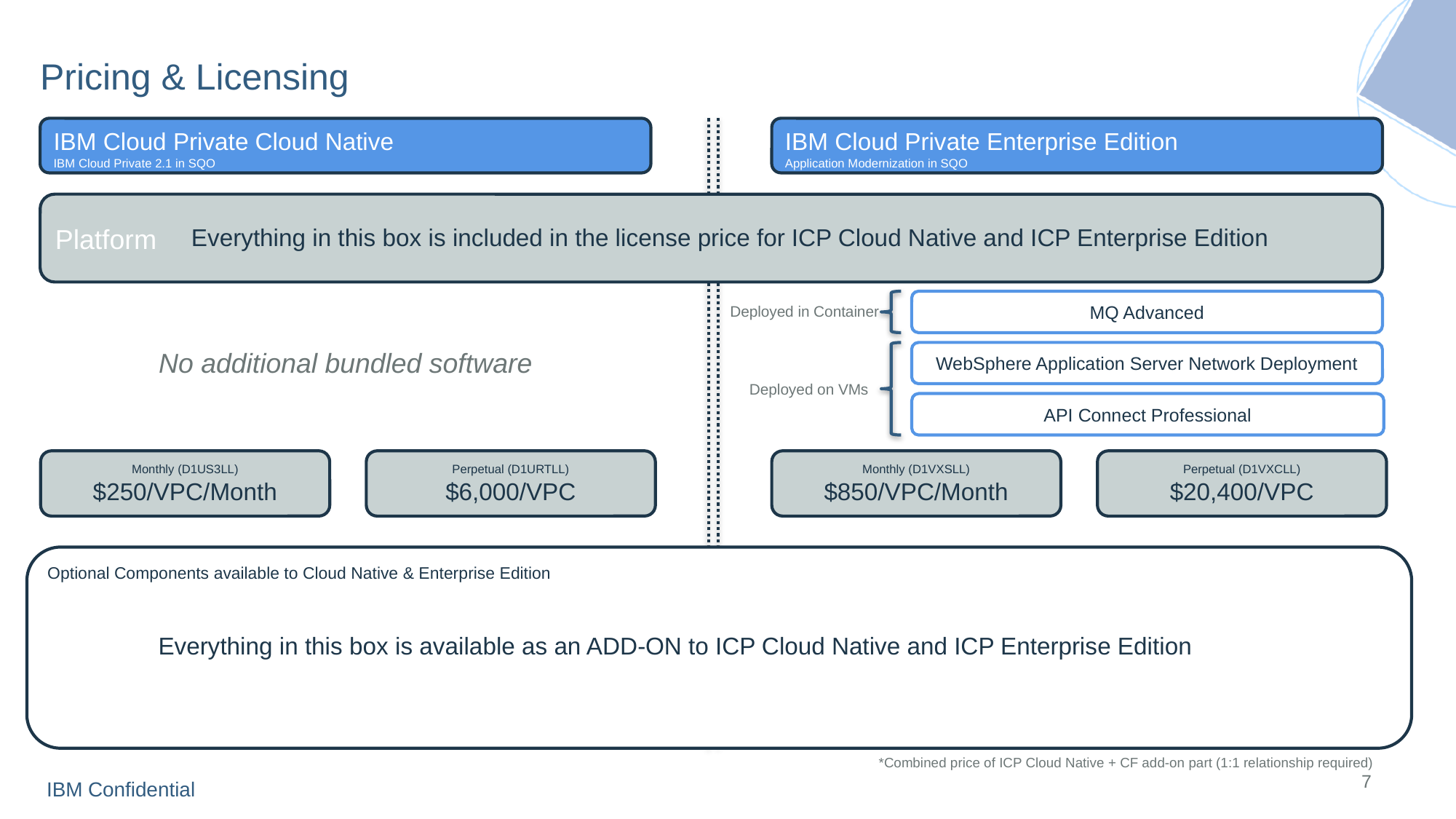

# Pricing & Licensing
IBM Cloud Private Cloud Native
IBM Cloud Private 2.1 in SQO
IBM Cloud Private Enterprise Edition
Application Modernization in SQO

Platform
Everything in this box is included in the license price for ICP Cloud Native and ICP Enterprise Edition

MQ Advanced
Deployed in Container
No additional bundled software

WebSphere Application Server Network Deployment
Deployed on VMs
API Connect Professional
Monthly (D1US3LL)
$250/VPC/Month
Perpetual (D1URTLL)
$6,000/VPC
Monthly (D1VXSLL)
$850/VPC/Month
Perpetual (D1VXCLL)
$20,400/VPC
Optional Components available to Cloud Native & Enterprise Edition

Everything in this box is available as an ADD-ON to ICP Cloud Native and ICP Enterprise Edition
*Combined price of ICP Cloud Native + CF add-on part (1:1 relationship required)
7